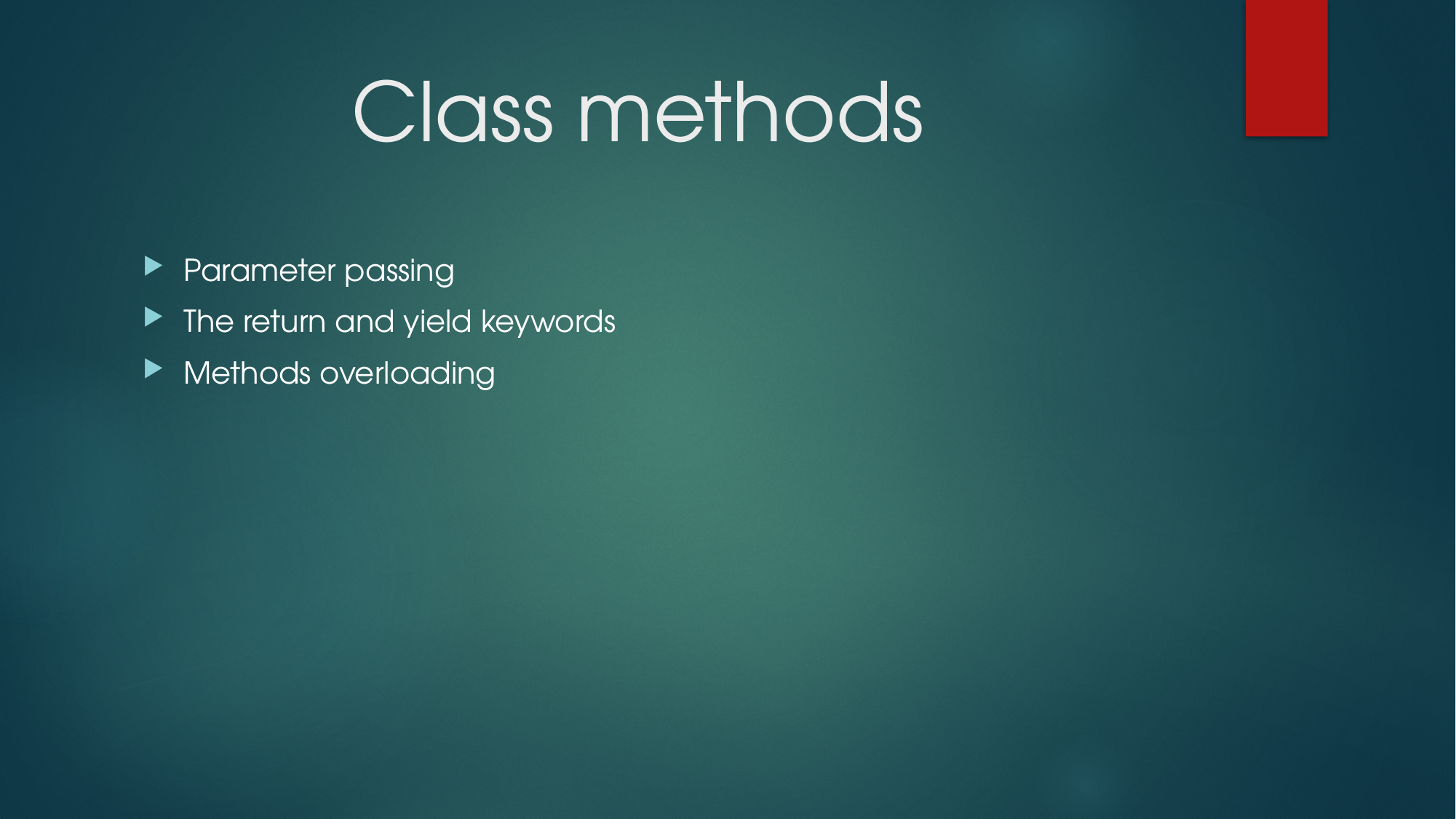

# Class methods
Parameter passing
The return and yield keywords
Methods overloading